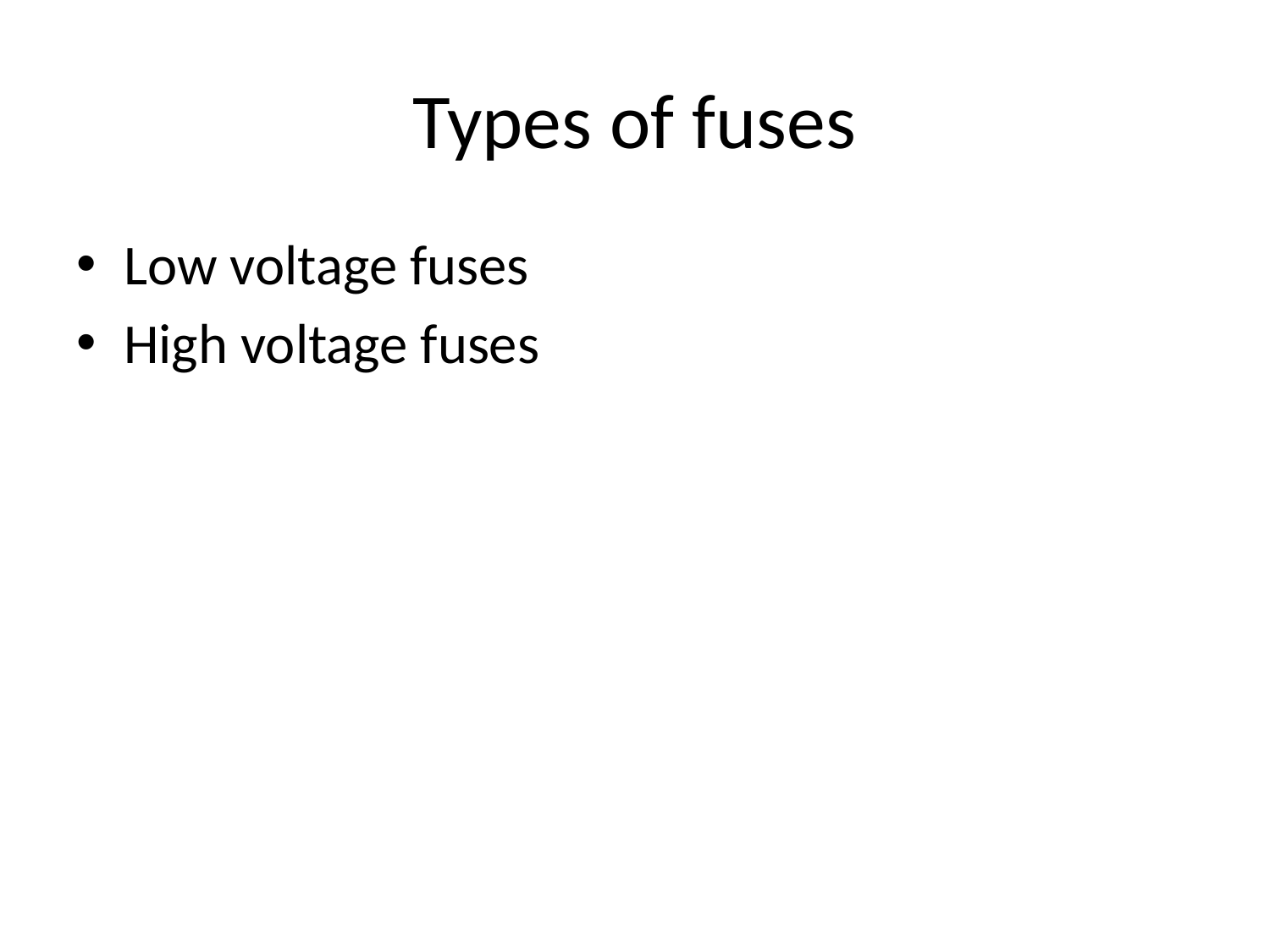

# Types of fuses
Low voltage fuses
High voltage fuses